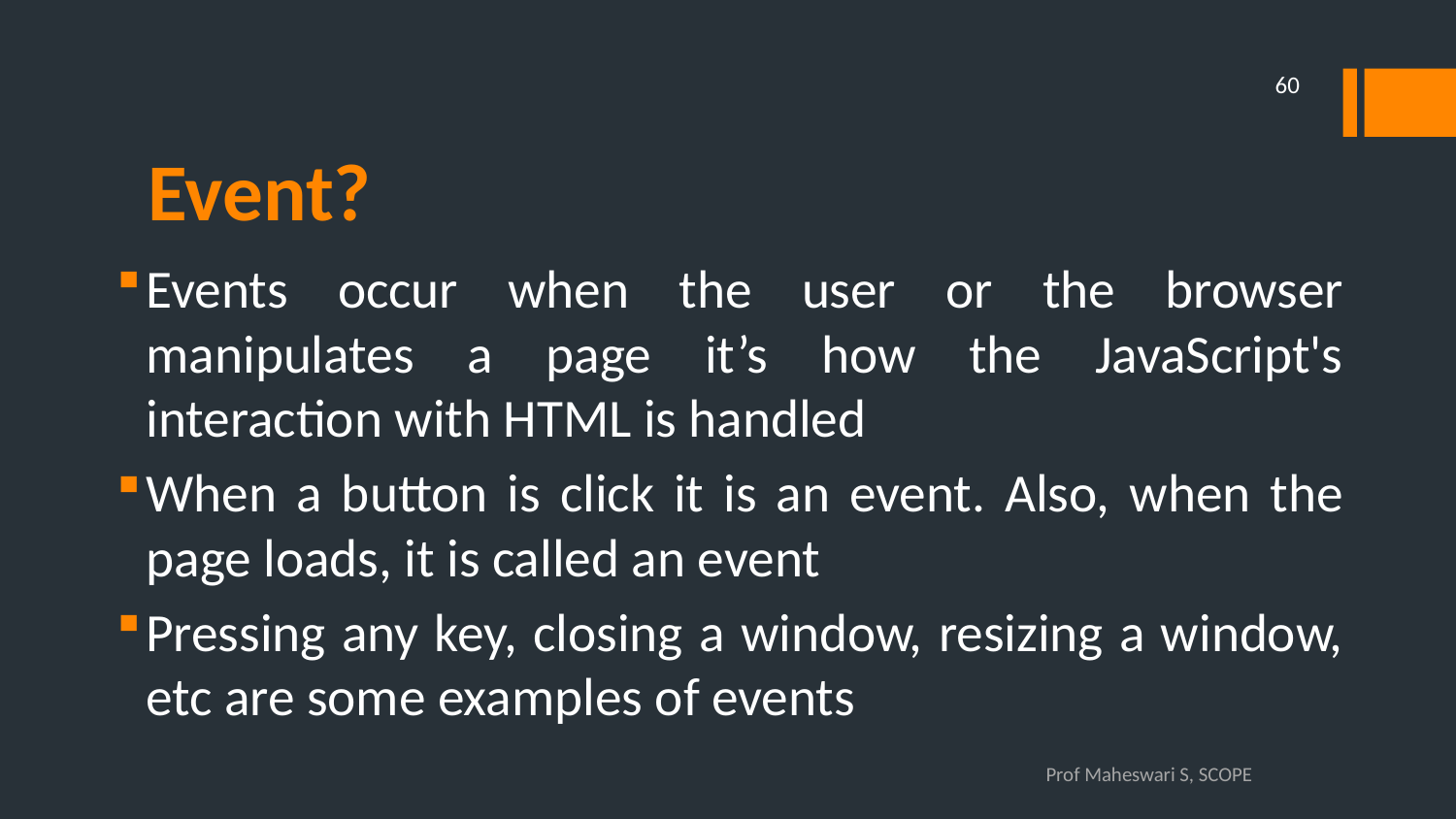

60
# Event?
Events occur when the user or the browser manipulates a page it’s how the JavaScript's interaction with HTML is handled
When a button is click it is an event. Also, when the page loads, it is called an event
Pressing any key, closing a window, resizing a window, etc are some examples of events

Prof Maheswari S, SCOPE